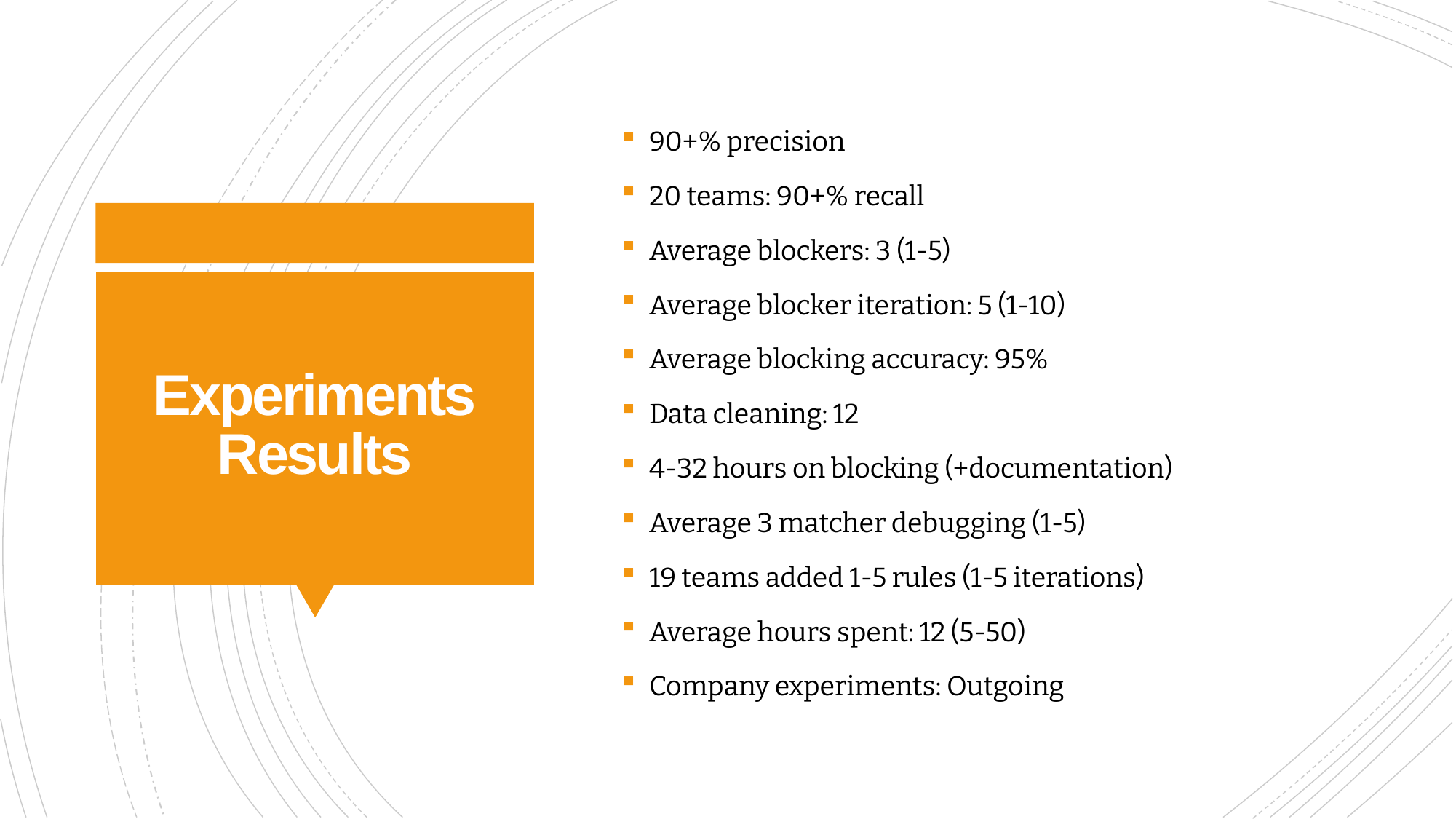

90+% precision
20 teams: 90+% recall
Average blockers: 3 (1-5)
Average blocker iteration: 5 (1-10)
Average blocking accuracy: 95%
Data cleaning: 12
4-32 hours on blocking (+documentation)
Average 3 matcher debugging (1-5)
19 teams added 1-5 rules (1-5 iterations)
Average hours spent: 12 (5-50)
Company experiments: Outgoing
# Experiments Results